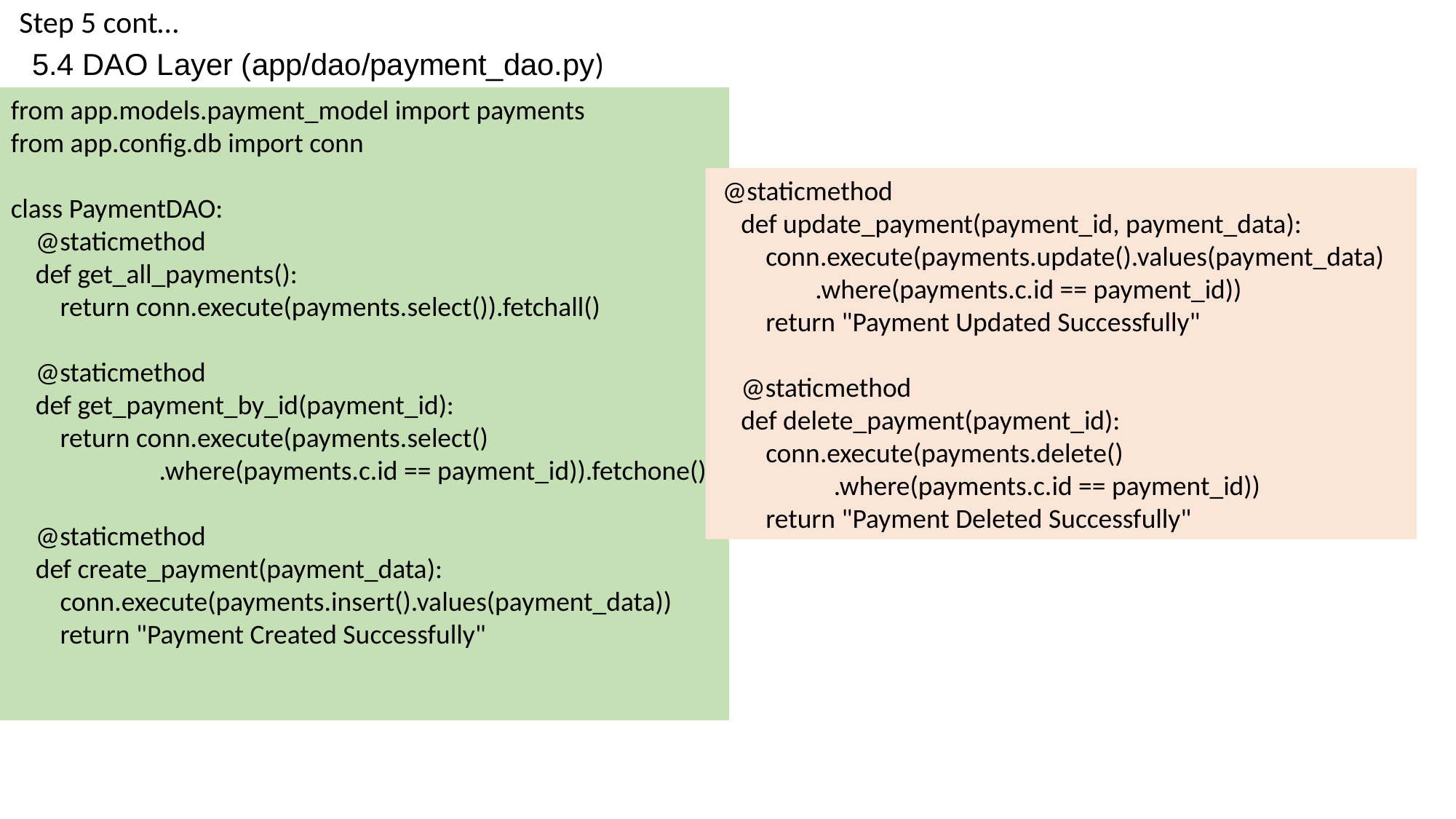

# Step 5 cont…
5.4 DAO Layer (app/dao/payment_dao.py)
from app.models.payment_model import payments
from app.config.db import conn

class PaymentDAO:
    @staticmethod
    def get_all_payments():
        return conn.execute(payments.select()).fetchall()

    @staticmethod
    def get_payment_by_id(payment_id):
        return conn.execute(payments.select()
                        .where(payments.c.id == payment_id)).fetchone()

    @staticmethod
    def create_payment(payment_data):
        conn.execute(payments.insert().values(payment_data))
        return "Payment Created Successfully"

 @staticmethod
    def update_payment(payment_id, payment_data):
        conn.execute(payments.update().values(payment_data)
                .where(payments.c.id == payment_id))
        return "Payment Updated Successfully"

    @staticmethod
    def delete_payment(payment_id):
        conn.execute(payments.delete()
                   .where(payments.c.id == payment_id))
        return "Payment Deleted Successfully"